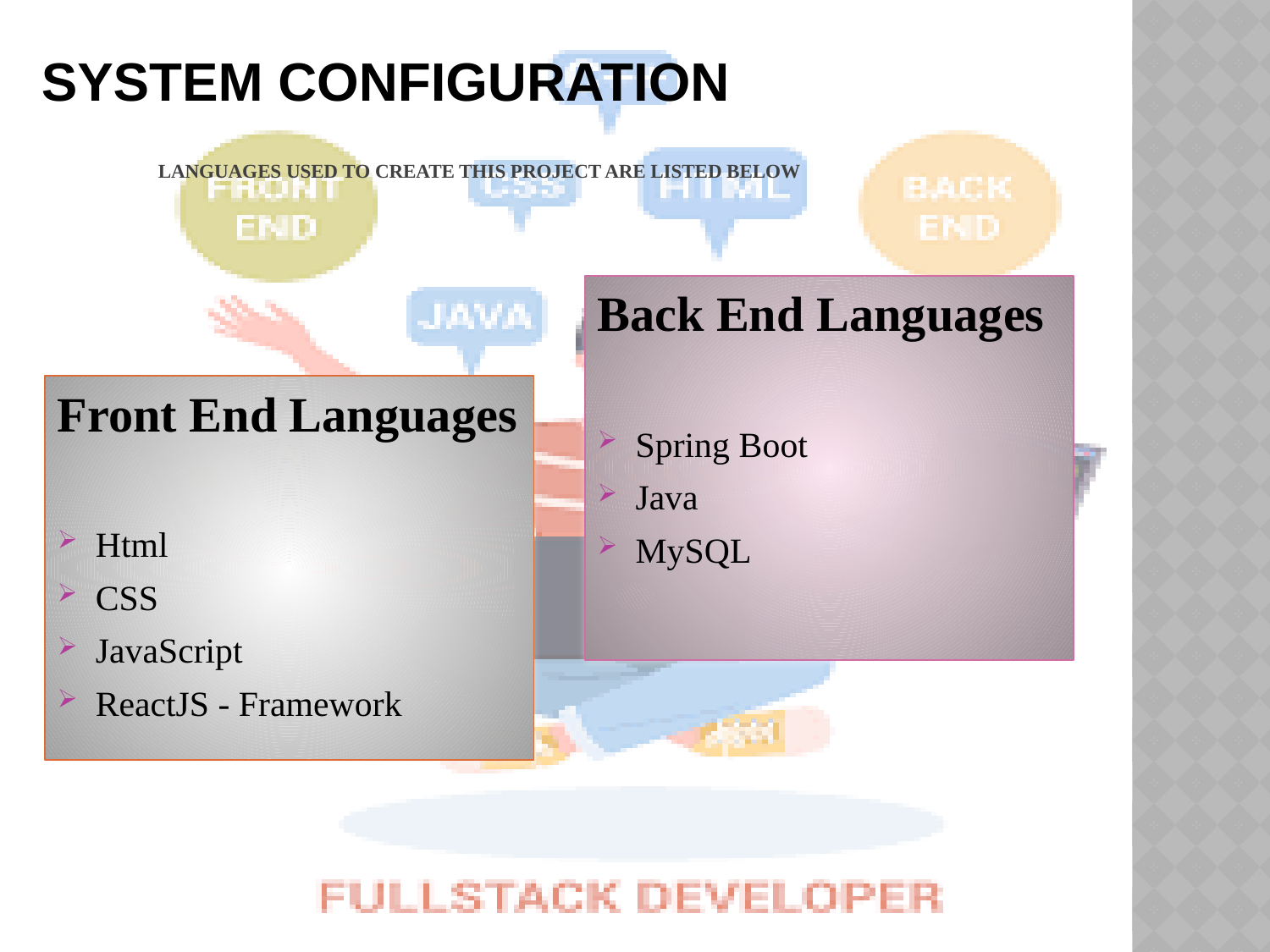

# SYSTEM CONFIGURATION Languages used to create this project ARE LISTED BELOW
Back End Languages

Spring Boot
Java
MySQL
Front End Languages

Html
CSS
JavaScript
ReactJS - Framework